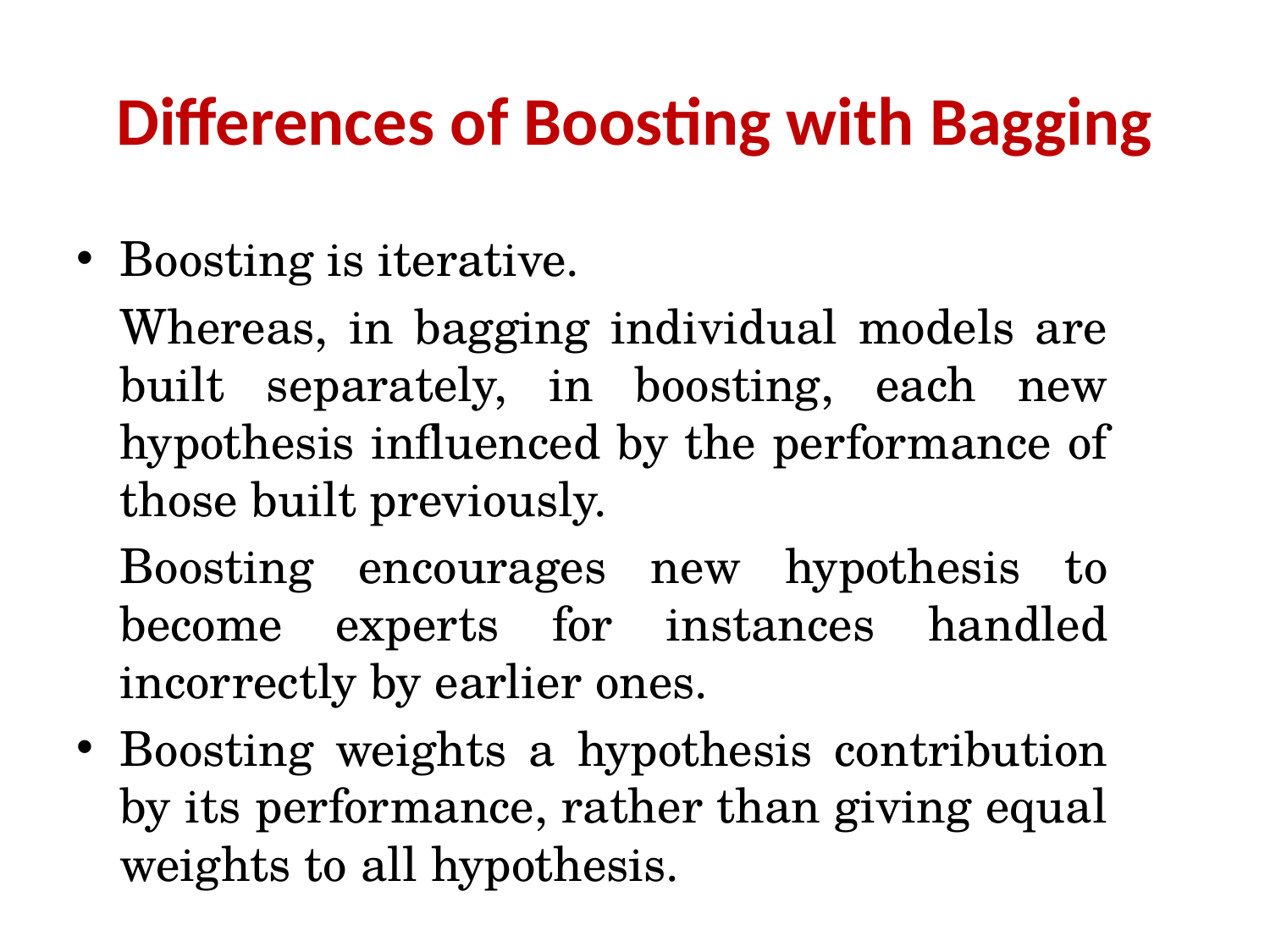

# Differences of Boosting with Bagging
Boosting is iterative.
	Whereas, in bagging individual models are built separately, in boosting, each new hypothesis influenced by the performance of those built previously.
	Boosting encourages new hypothesis to become experts for instances handled incorrectly by earlier ones.
Boosting weights a hypothesis contribution by its performance, rather than giving equal weights to all hypothesis.